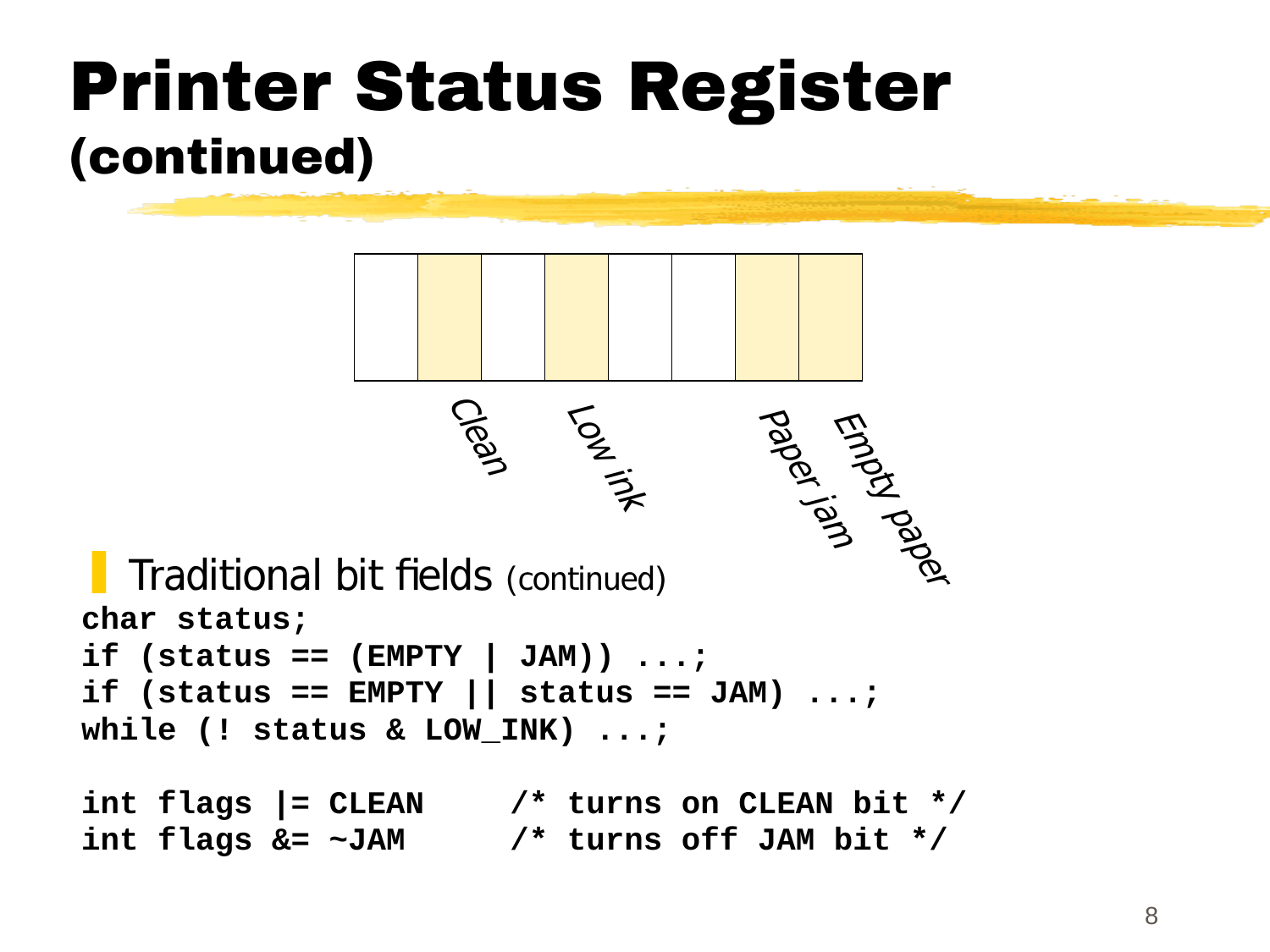

# Printer Status Register (continued)

Clean
Low ink
Paper jam
Empty paper
Traditional bit fields (continued)
char status;
if (status == (EMPTY | JAM)) ...;
if (status == EMPTY || status == JAM) ...;
while (! status & LOW_INK) ...;

int flags |= CLEAN	/* turns on CLEAN bit */
int flags &= ~JAM	/* turns off JAM bit */
8